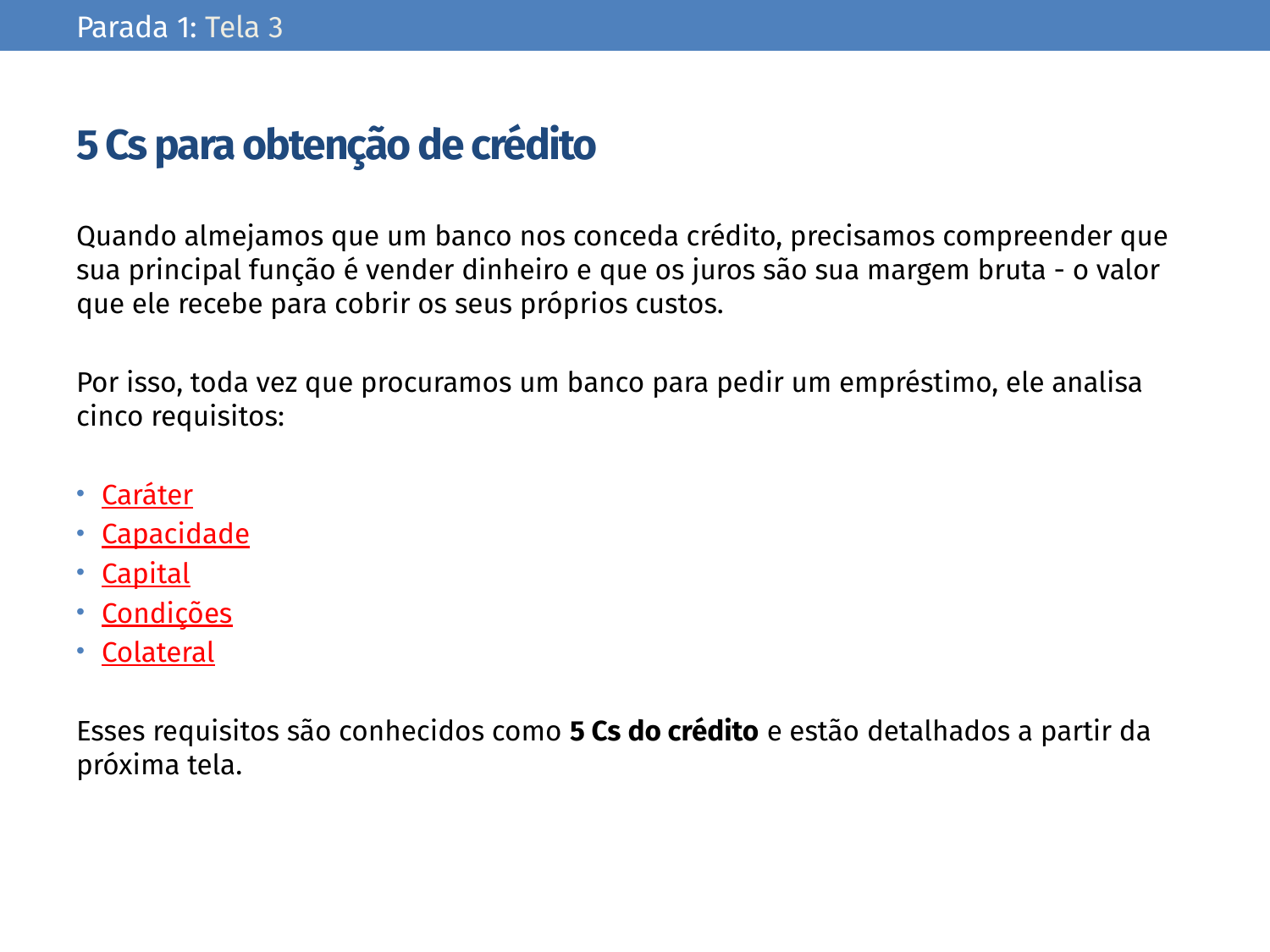

Parada 1: Tela 3
# 5 Cs para obtenção de crédito
Quando almejamos que um banco nos conceda crédito, precisamos compreender que sua principal função é vender dinheiro e que os juros são sua margem bruta - o valor que ele recebe para cobrir os seus próprios custos.

Por isso, toda vez que procuramos um banco para pedir um empréstimo, ele analisa cinco requisitos:

Caráter
Capacidade
Capital
Condições
Colateral

Esses requisitos são conhecidos como 5 Cs do crédito e estão detalhados a partir da próxima tela.